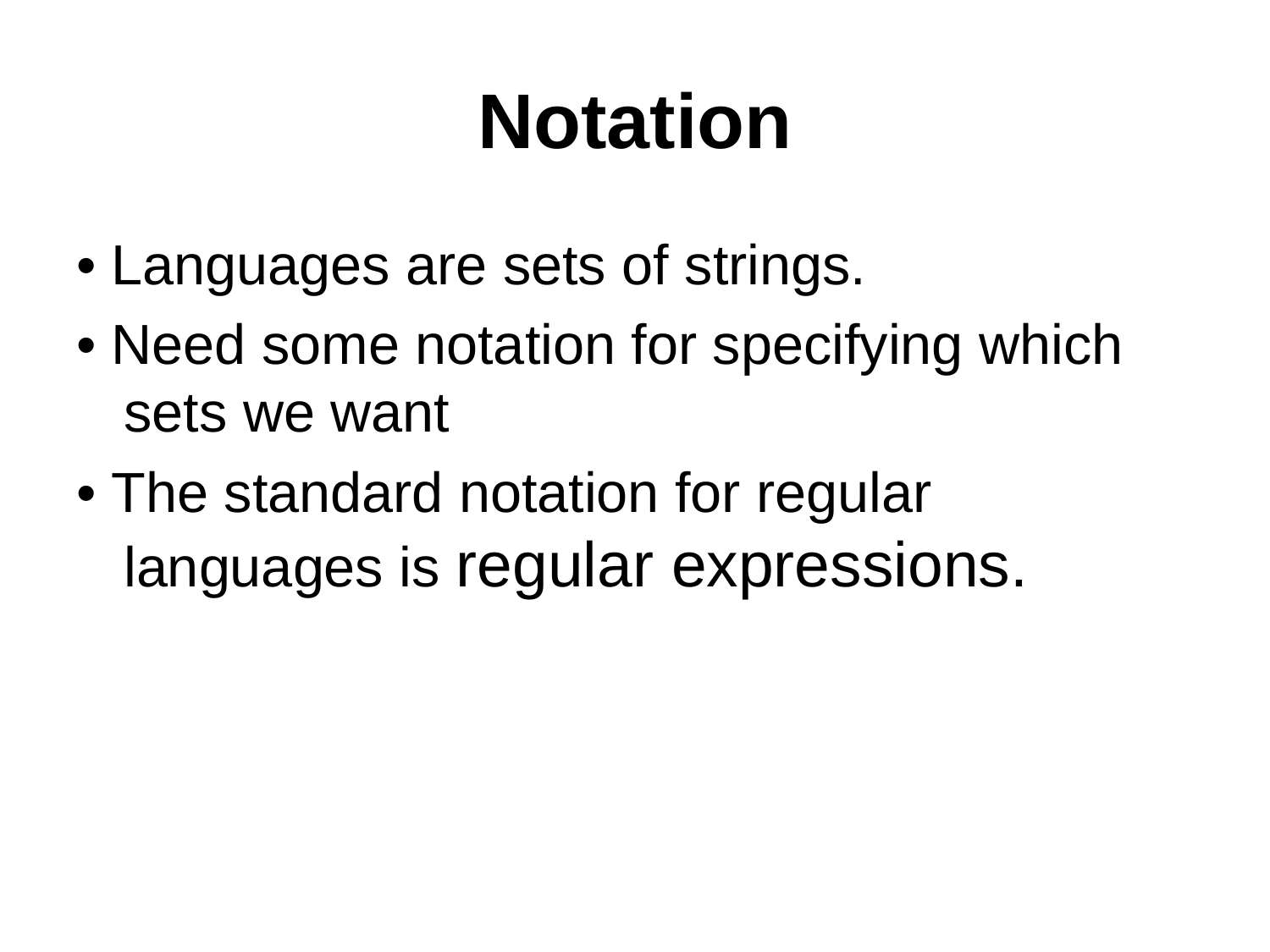

# Notation
• Languages are sets of strings.
• Need some notation for specifying which sets we want
• The standard notation for regular languages is regular expressions.